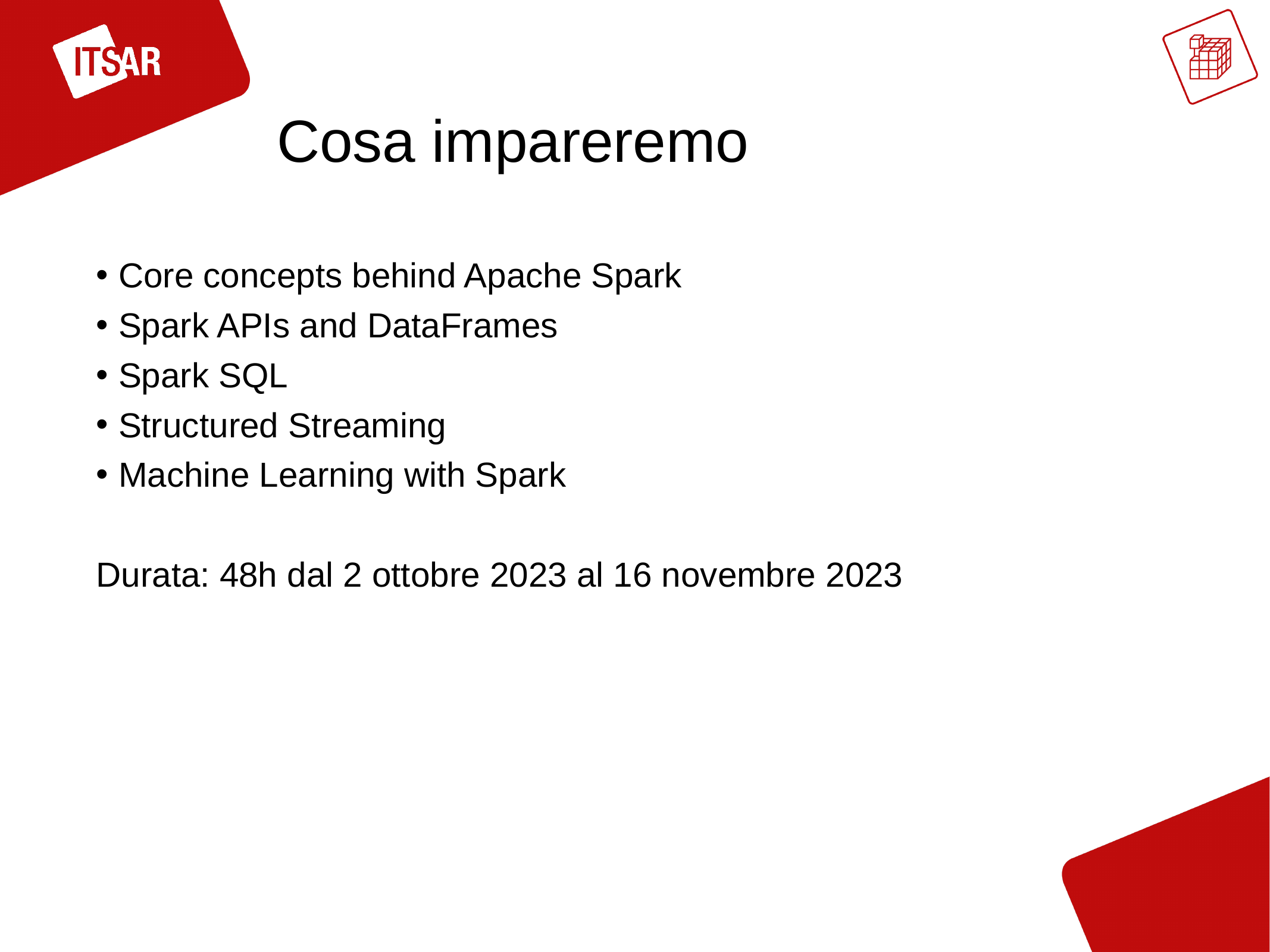

# Cosa impareremo
Core concepts behind Apache Spark
Spark APIs and DataFrames
Spark SQL
Structured Streaming
Machine Learning with Spark

Durata: 48h dal 2 ottobre 2023 al 16 novembre 2023